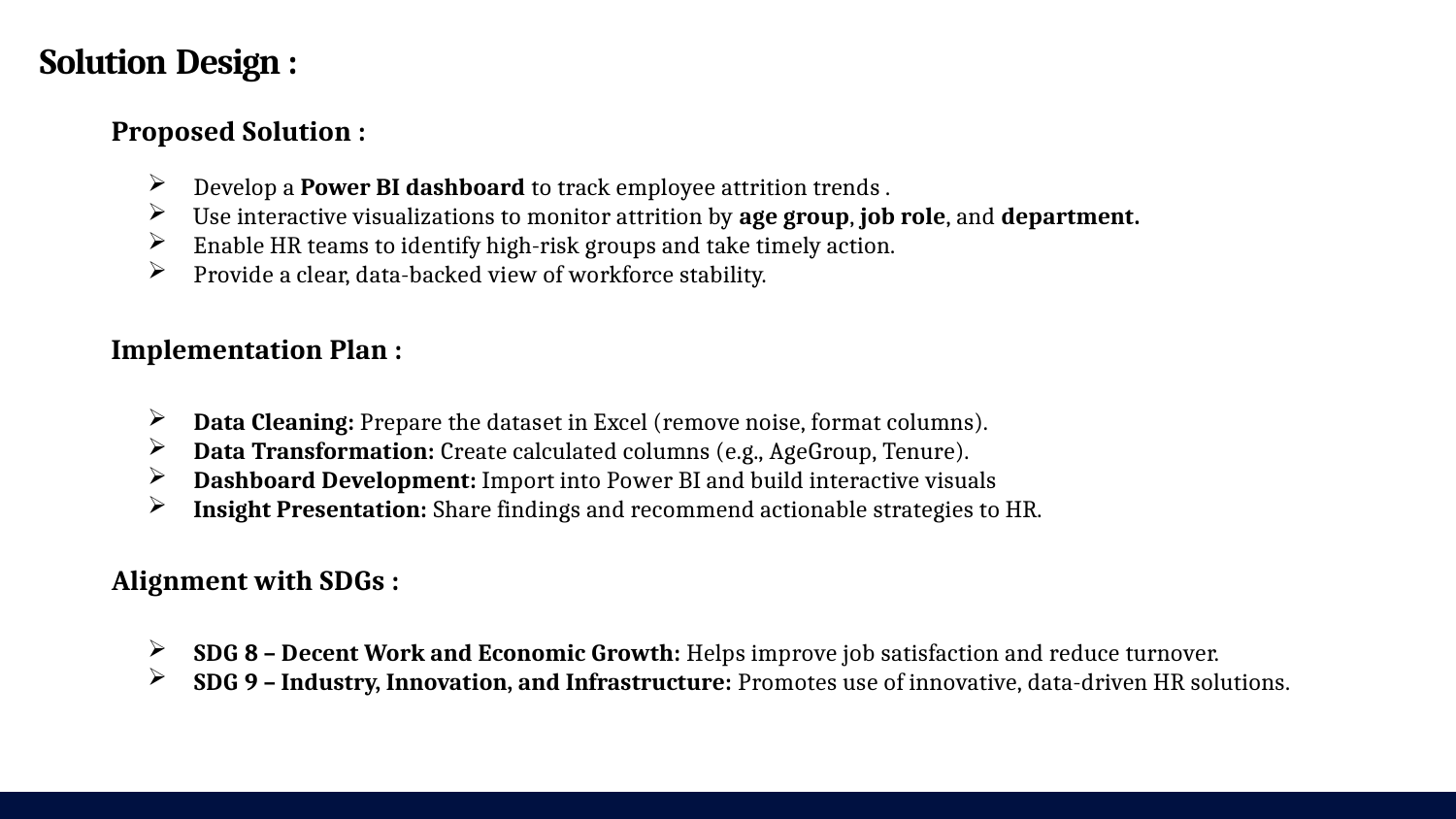

Solution Design :
Proposed Solution :
Develop a Power BI dashboard to track employee attrition trends .
Use interactive visualizations to monitor attrition by age group, job role, and department.
Enable HR teams to identify high-risk groups and take timely action.
Provide a clear, data-backed view of workforce stability.
Implementation Plan :
Data Cleaning: Prepare the dataset in Excel (remove noise, format columns).
Data Transformation: Create calculated columns (e.g., AgeGroup, Tenure).
Dashboard Development: Import into Power BI and build interactive visuals
Insight Presentation: Share findings and recommend actionable strategies to HR.
Alignment with SDGs :
SDG 8 – Decent Work and Economic Growth: Helps improve job satisfaction and reduce turnover.
SDG 9 – Industry, Innovation, and Infrastructure: Promotes use of innovative, data-driven HR solutions.